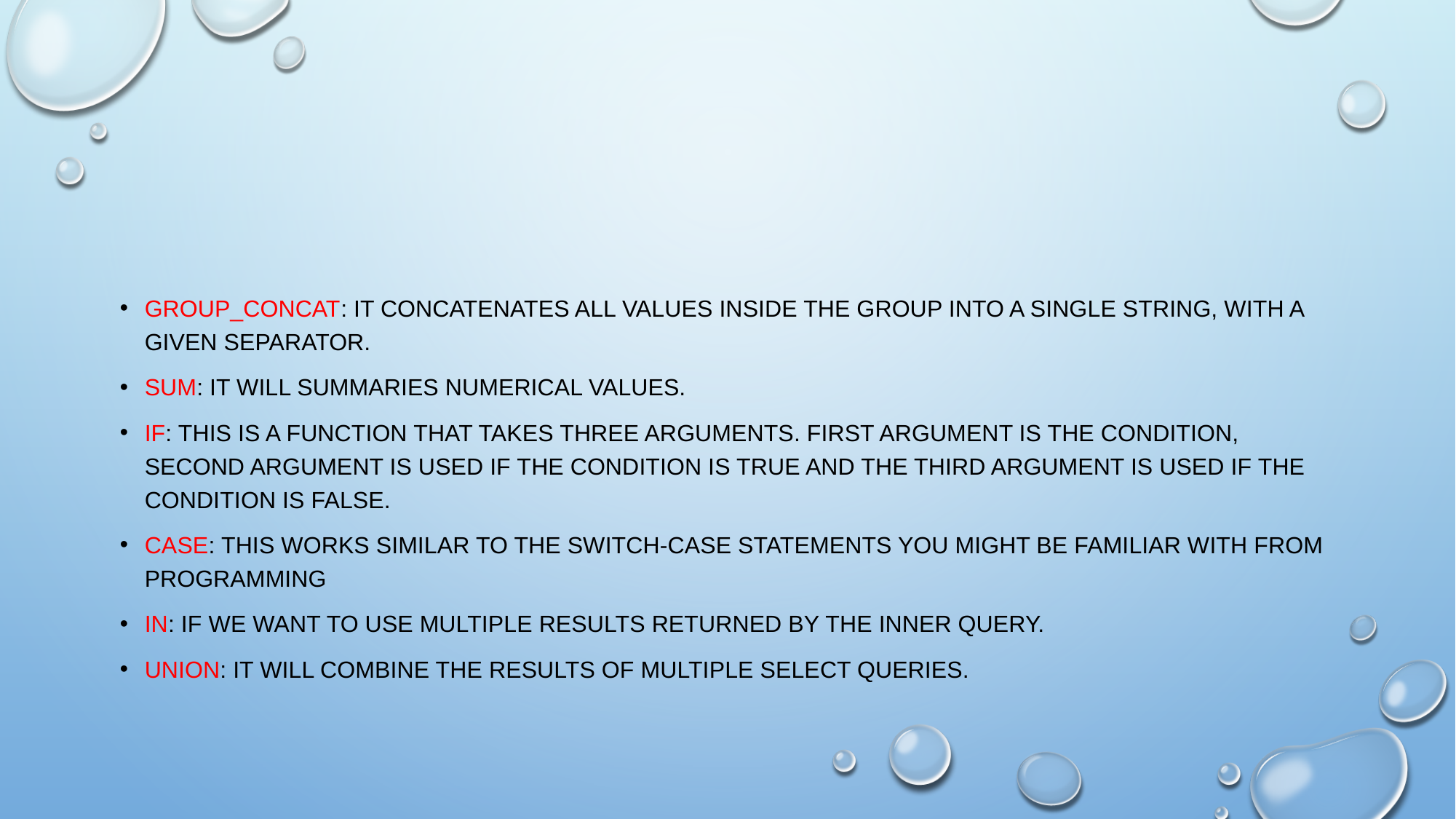

#
GROUP_CONCAT: It concatenates all values inside the group into a single string, with a given separator.
SUM: It will summaries numerical values.
IF: This is a function that takes three arguments. First argument is the condition, second argument is used if the condition is true and the third argument is used if the condition is false.
CASE: This works similar to the switch-case statements you might be familiar with from programming
IN: If we want to use multiple results returned by the inner query.
UNION: It will combine the results of multiple SELECT queries.